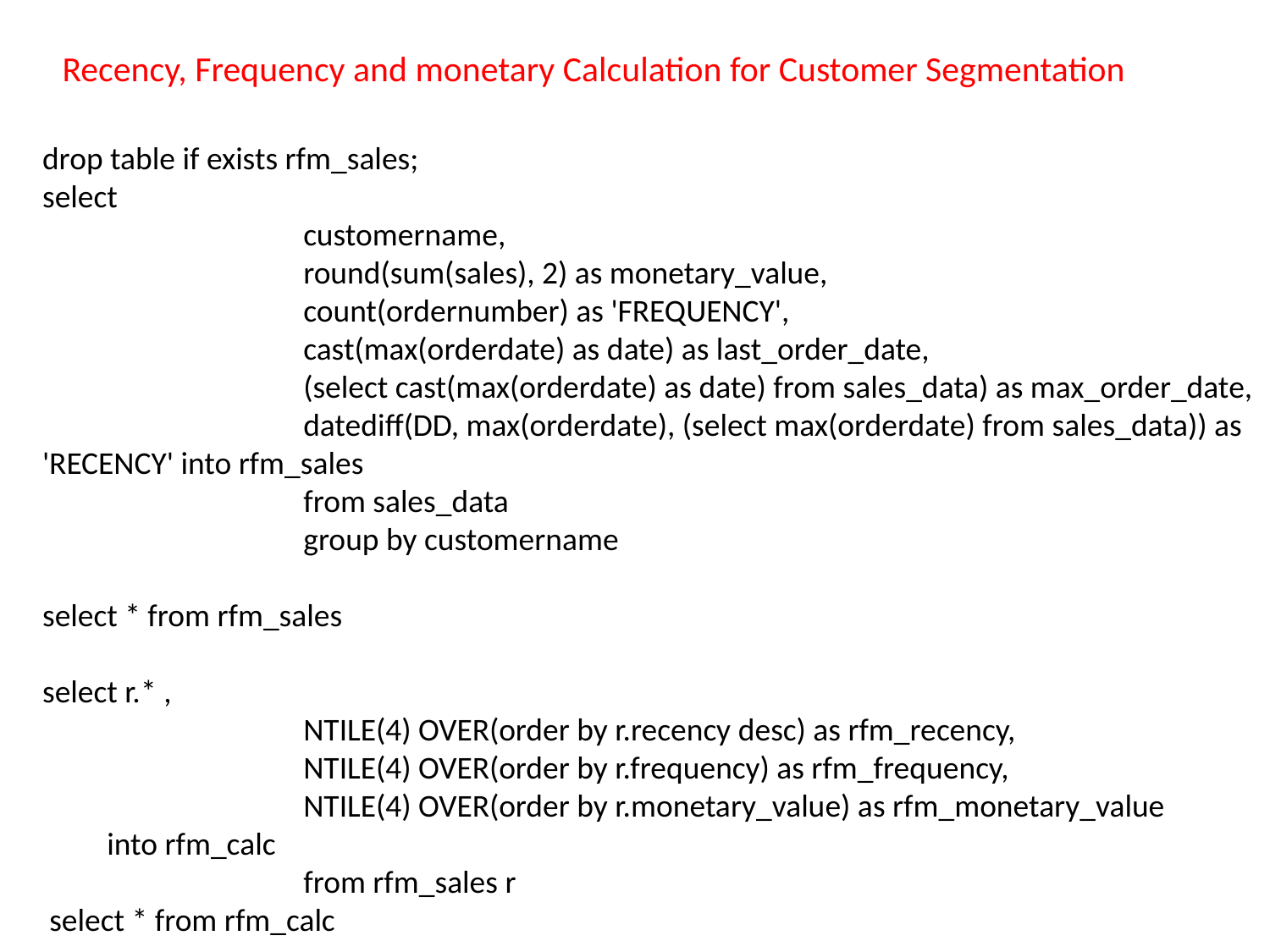

Recency, Frequency and monetary Calculation for Customer Segmentation
drop table if exists rfm_sales;
select
		 customername,
		 round(sum(sales), 2) as monetary_value,
		 count(ordernumber) as 'FREQUENCY',
		 cast(max(orderdate) as date) as last_order_date,
		 (select cast(max(orderdate) as date) from sales_data) as max_order_date,
		 datediff(DD, max(orderdate), (select max(orderdate) from sales_data)) as 'RECENCY' into rfm_sales
		 from sales_data
		 group by customername

select * from rfm_sales

select r.* ,
		 NTILE(4) OVER(order by r.recency desc) as rfm_recency,
		 NTILE(4) OVER(order by r.frequency) as rfm_frequency,
		 NTILE(4) OVER(order by r.monetary_value) as rfm_monetary_value
         into rfm_calc
		 from rfm_sales r
 select * from rfm_calc